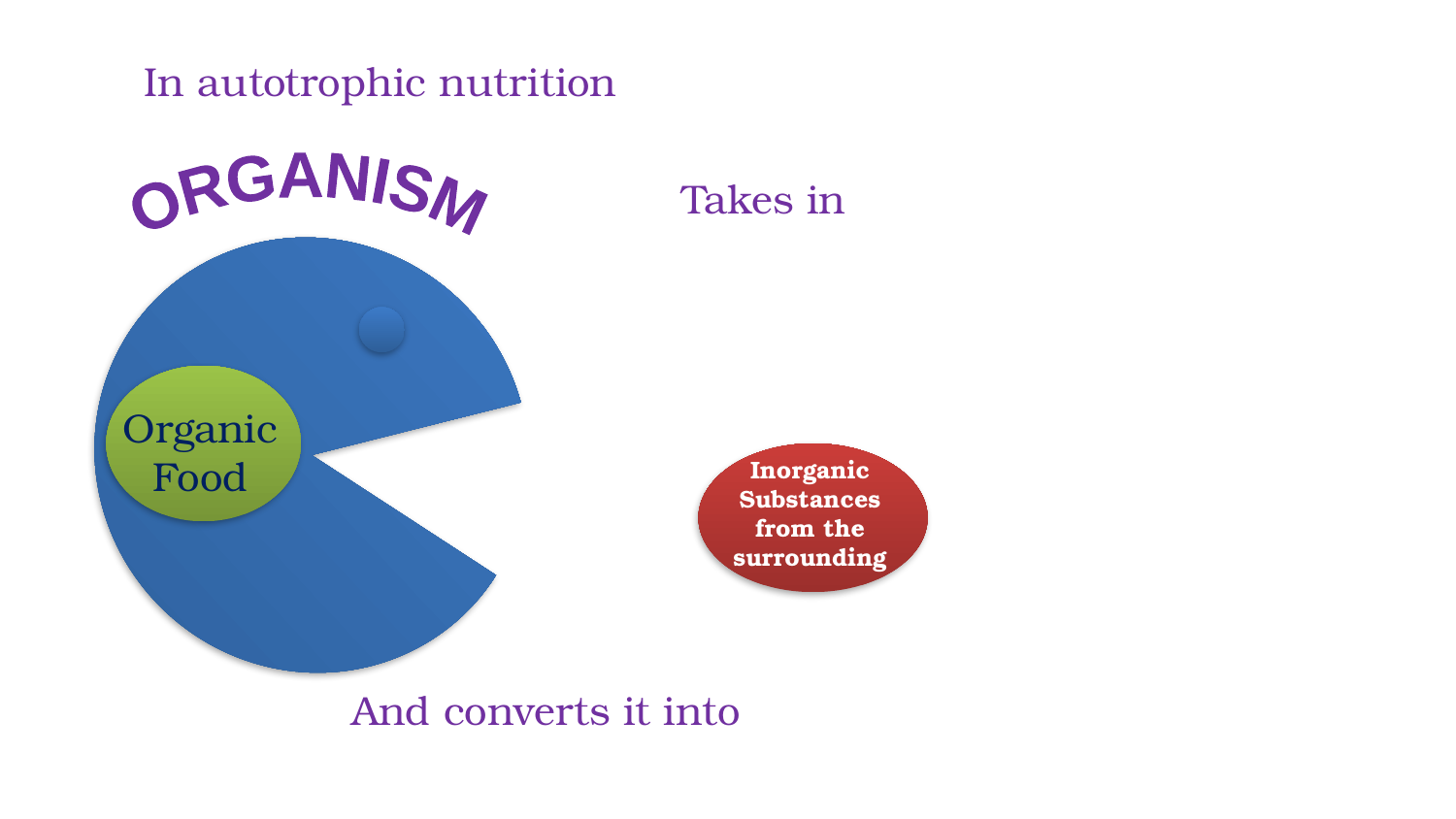

In autotrophic nutrition
Takes in
ORGANISM

Organic Food

Inorganic Substances from the surrounding
And converts it into